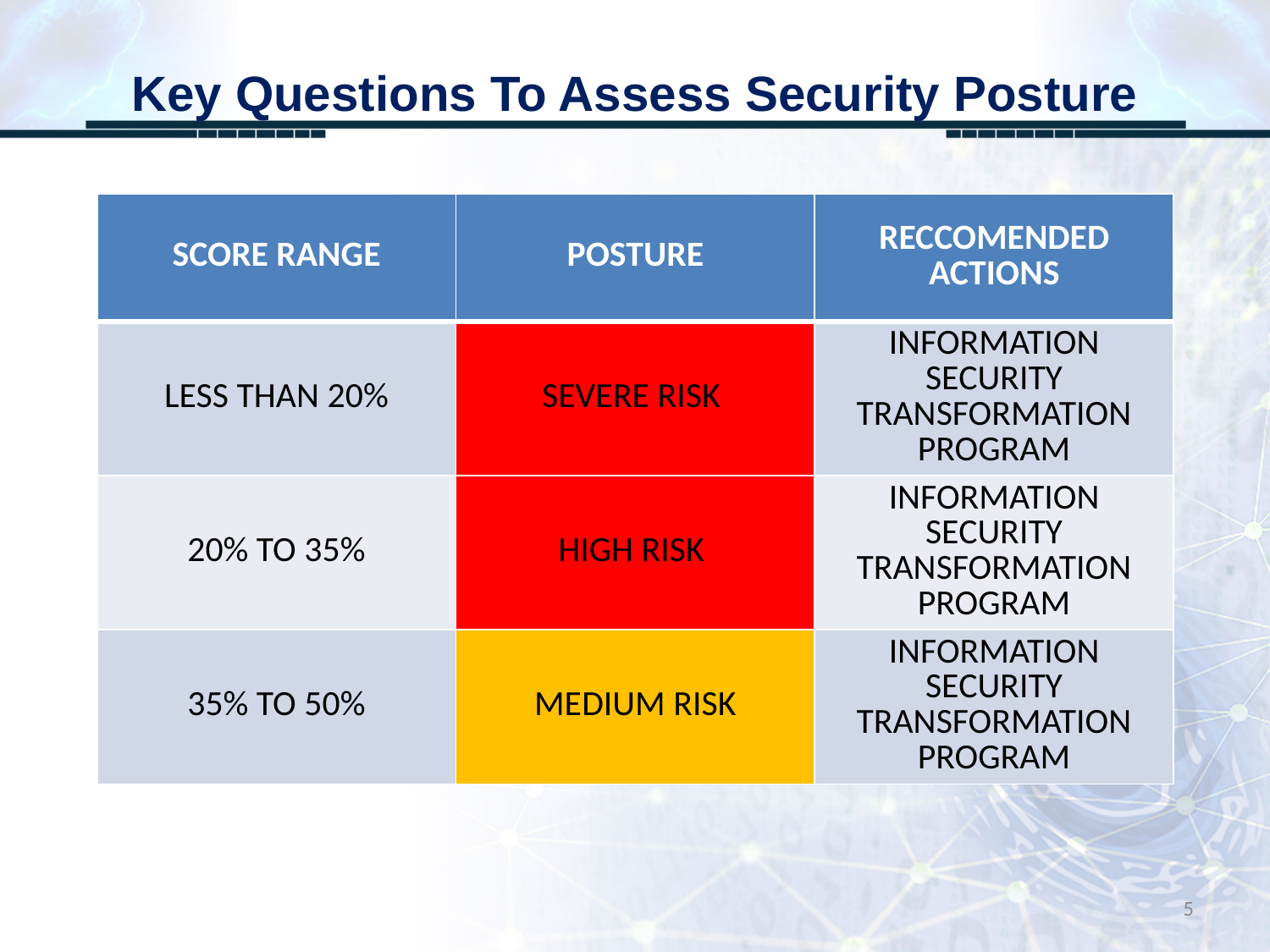

# Key Questions To Assess Security Posture
| SCORE RANGE | POSTURE | RECCOMENDED ACTIONS |
| --- | --- | --- |
| LESS THAN 20% | SEVERE RISK | INFORMATION SECURITY TRANSFORMATION PROGRAM |
| 20% TO 35% | HIGH RISK | INFORMATION SECURITY TRANSFORMATION PROGRAM |
| 35% TO 50% | MEDIUM RISK | INFORMATION SECURITY TRANSFORMATION PROGRAM |
5